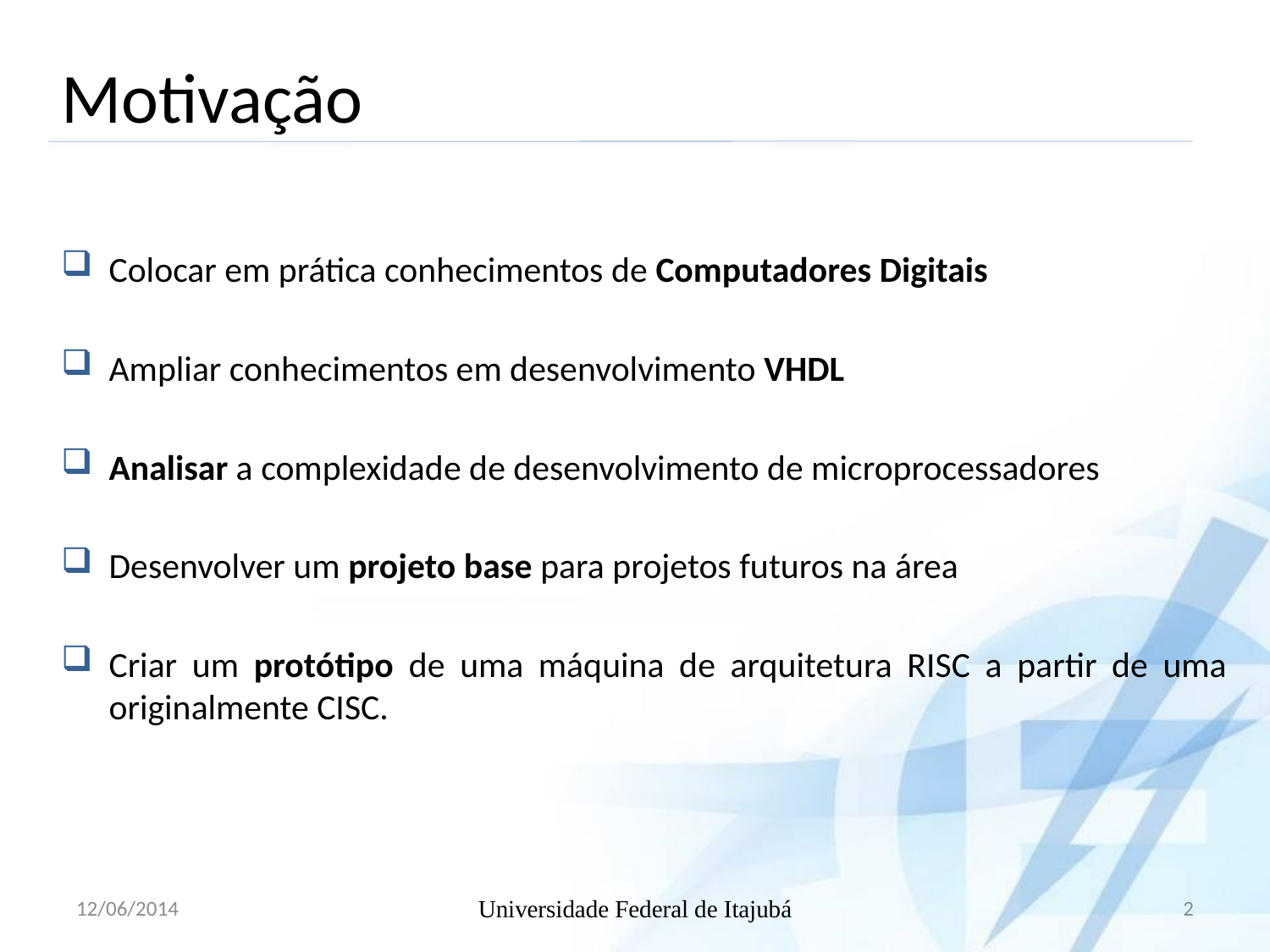

Motivação
Colocar em prática conhecimentos de Computadores Digitais

Ampliar conhecimentos em desenvolvimento VHDL

Analisar a complexidade de desenvolvimento de microprocessadores

Desenvolver um projeto base para projetos futuros na área

Criar um protótipo de uma máquina de arquitetura RISC a partir de uma originalmente CISC.

12/06/2014
Universidade Federal de Itajubá
2